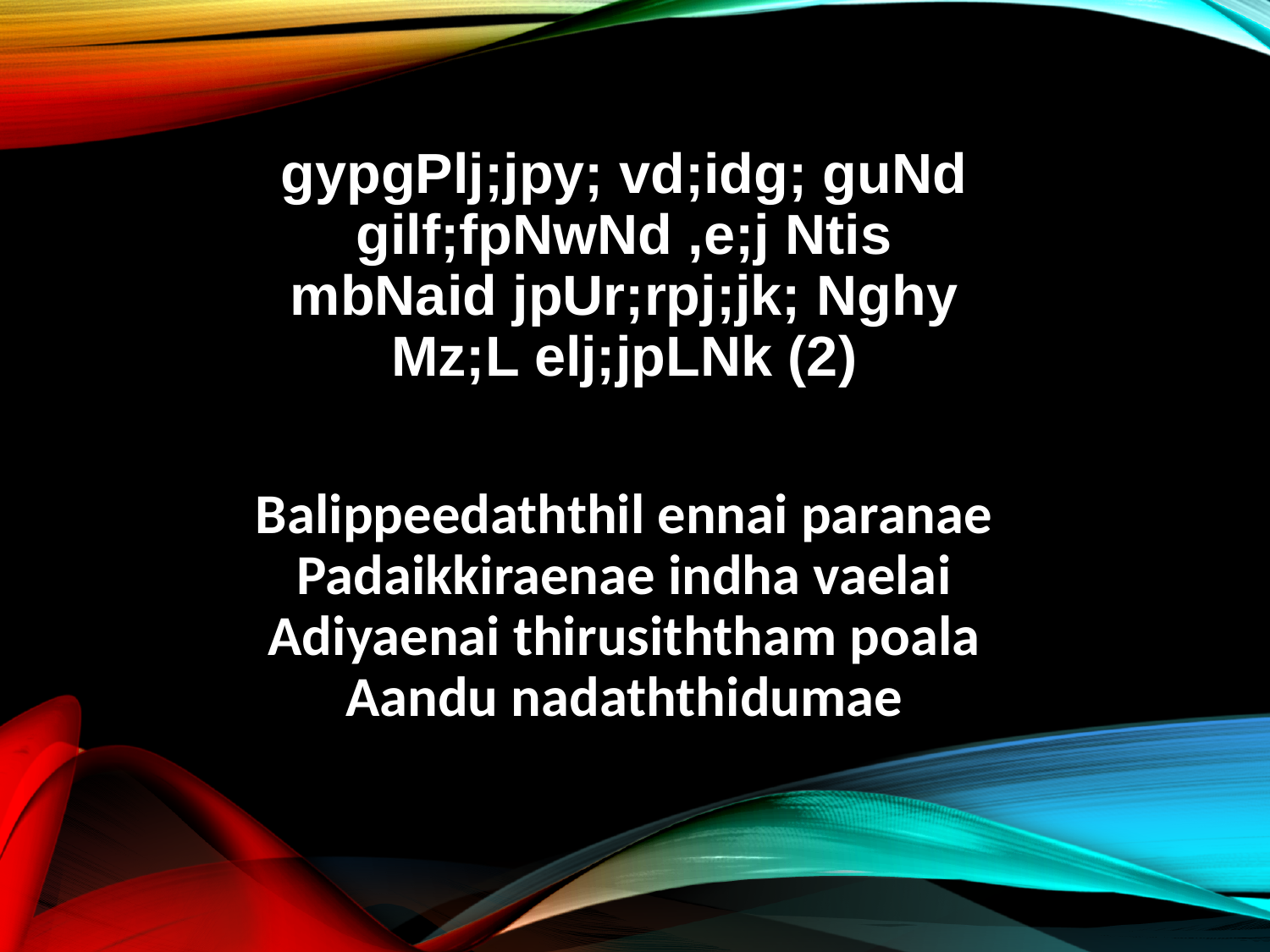

gypgPlj;jpy; vd;idg; guNd
gilf;fpNwNd ,e;j Ntis
mbNaid jpUr;rpj;jk; Nghy
Mz;L elj;jpLNk (2)

Balippeedaththil ennai paranae
Padaikkiraenae indha vaelai
Adiyaenai thirusiththam poala
Aandu nadaththidumae